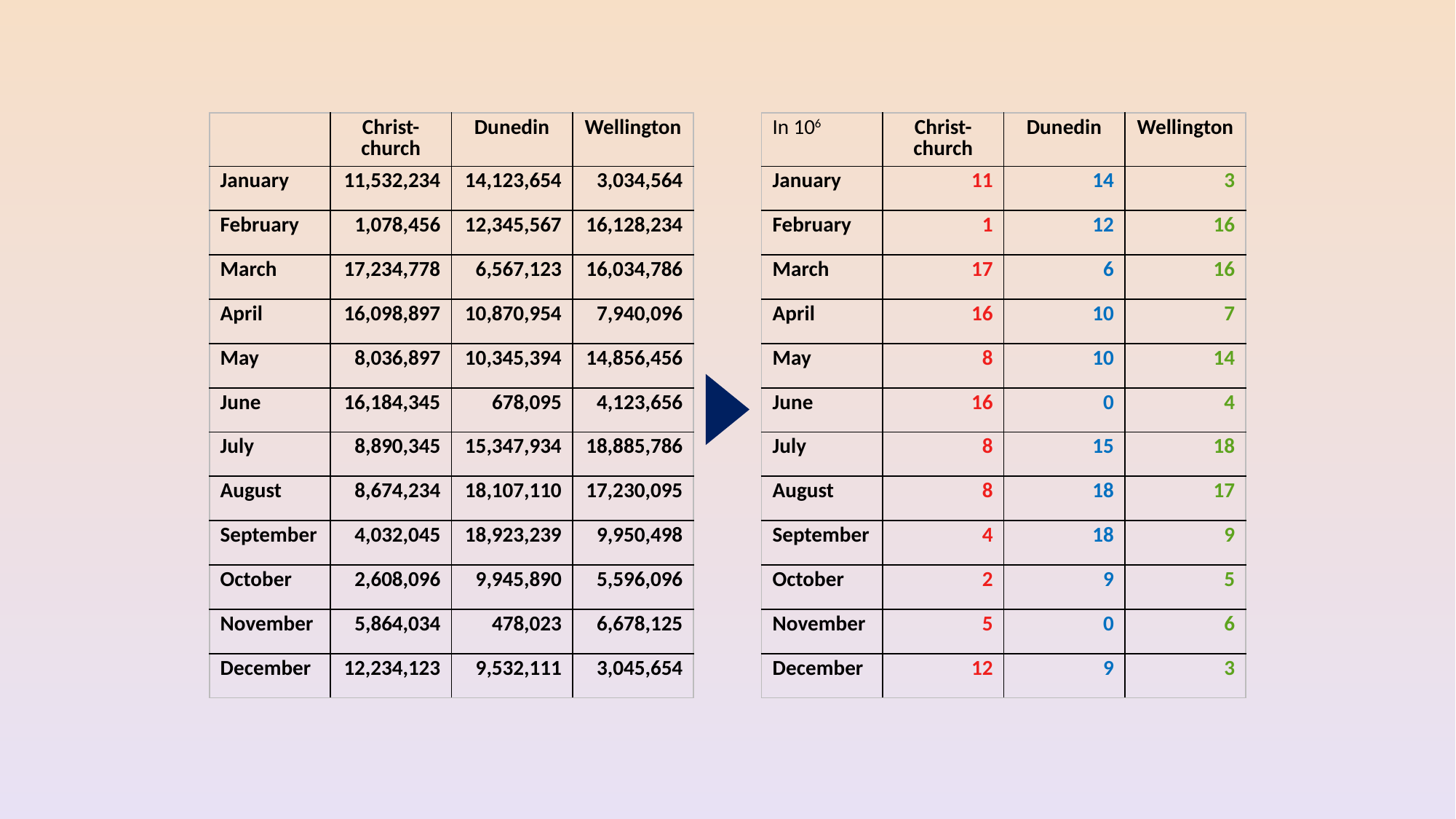

|  | Christ-church | Dunedin | Wellington |
| --- | --- | --- | --- |
| January | 11,532,234 | 14,123,654 | 3,034,564 |
| February | 1,078,456 | 12,345,567 | 16,128,234 |
| March | 17,234,778 | 6,567,123 | 16,034,786 |
| April | 16,098,897 | 10,870,954 | 7,940,096 |
| May | 8,036,897 | 10,345,394 | 14,856,456 |
| June | 16,184,345 | 678,095 | 4,123,656 |
| July | 8,890,345 | 15,347,934 | 18,885,786 |
| August | 8,674,234 | 18,107,110 | 17,230,095 |
| September | 4,032,045 | 18,923,239 | 9,950,498 |
| October | 2,608,096 | 9,945,890 | 5,596,096 |
| November | 5,864,034 | 478,023 | 6,678,125 |
| December | 12,234,123 | 9,532,111 | 3,045,654 |
| In 106 | Christ-church | Dunedin | Wellington |
| --- | --- | --- | --- |
| January | 11 | 14 | 3 |
| February | 1 | 12 | 16 |
| March | 17 | 6 | 16 |
| April | 16 | 10 | 7 |
| May | 8 | 10 | 14 |
| June | 16 | 0 | 4 |
| July | 8 | 15 | 18 |
| August | 8 | 18 | 17 |
| September | 4 | 18 | 9 |
| October | 2 | 9 | 5 |
| November | 5 | 0 | 6 |
| December | 12 | 9 | 3 |